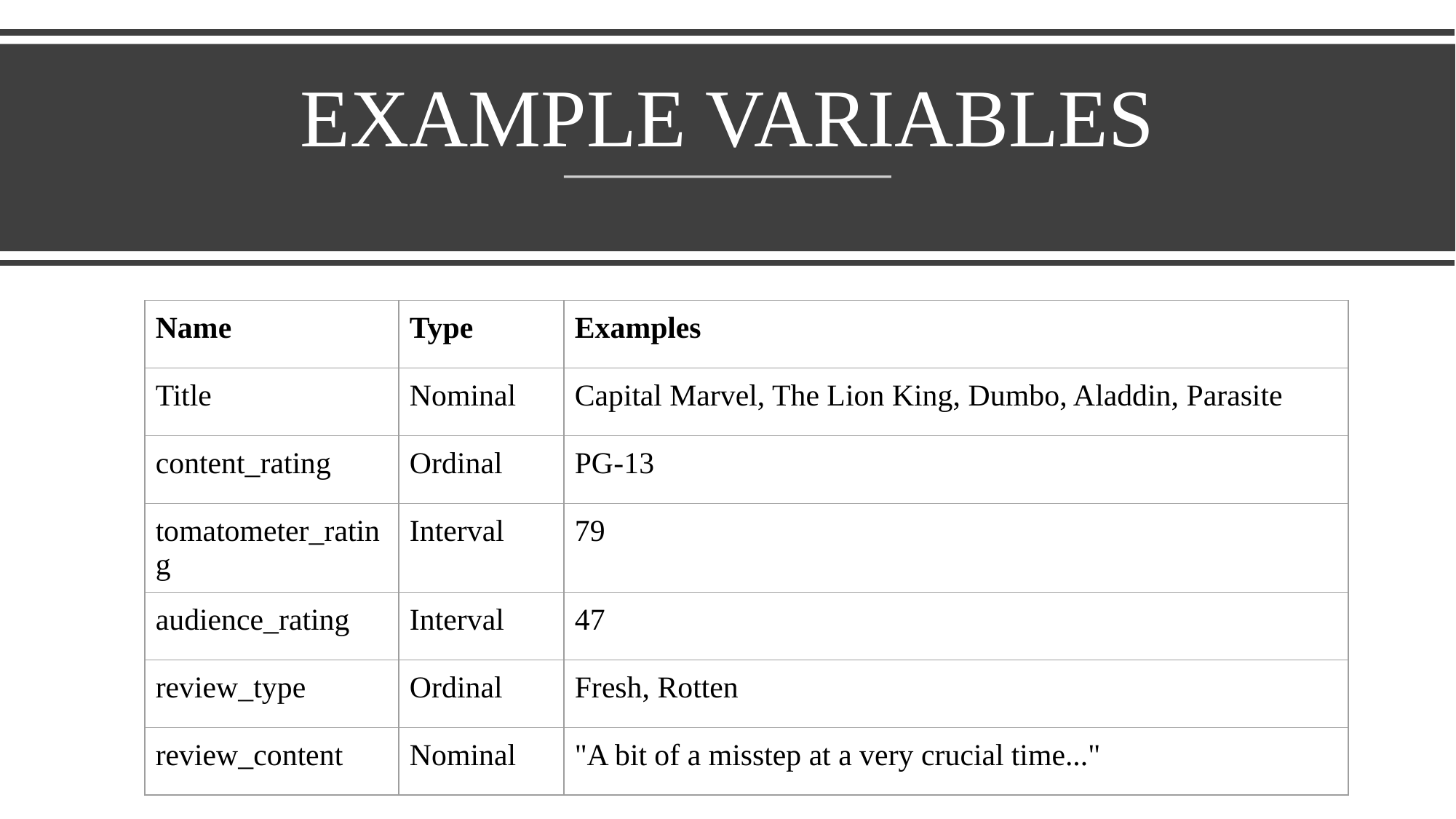

# EXAMPLE VARIABLES
| Name | Type | Examples |
| --- | --- | --- |
| Title | Nominal | Capital Marvel, The Lion King, Dumbo, Aladdin, Parasite |
| content\_rating | Ordinal | PG-13 |
| tomatometer\_rating | Interval | 79 |
| audience\_rating | Interval | 47 |
| review\_type | Ordinal | Fresh, Rotten |
| review\_content | Nominal | "A bit of a misstep at a very crucial time..." |